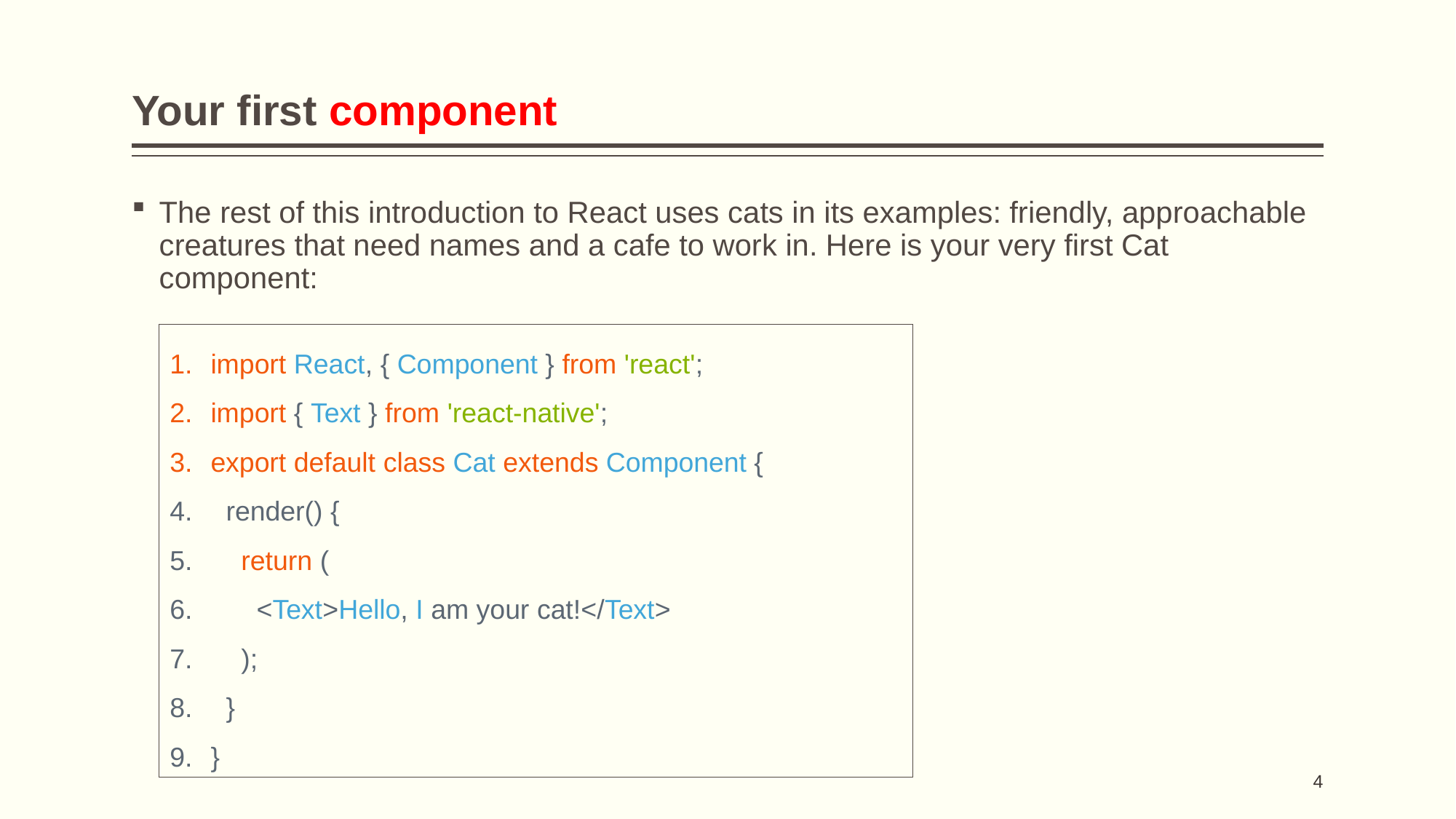

# Your first component
The rest of this introduction to React uses cats in its examples: friendly, approachable creatures that need names and a cafe to work in. Here is your very first Cat component:
import React, { Component } from 'react';
import { Text } from 'react-native';
export default class Cat extends Component {
  render() {
    return (
      <Text>Hello, I am your cat!</Text>
    );
  }
}
4